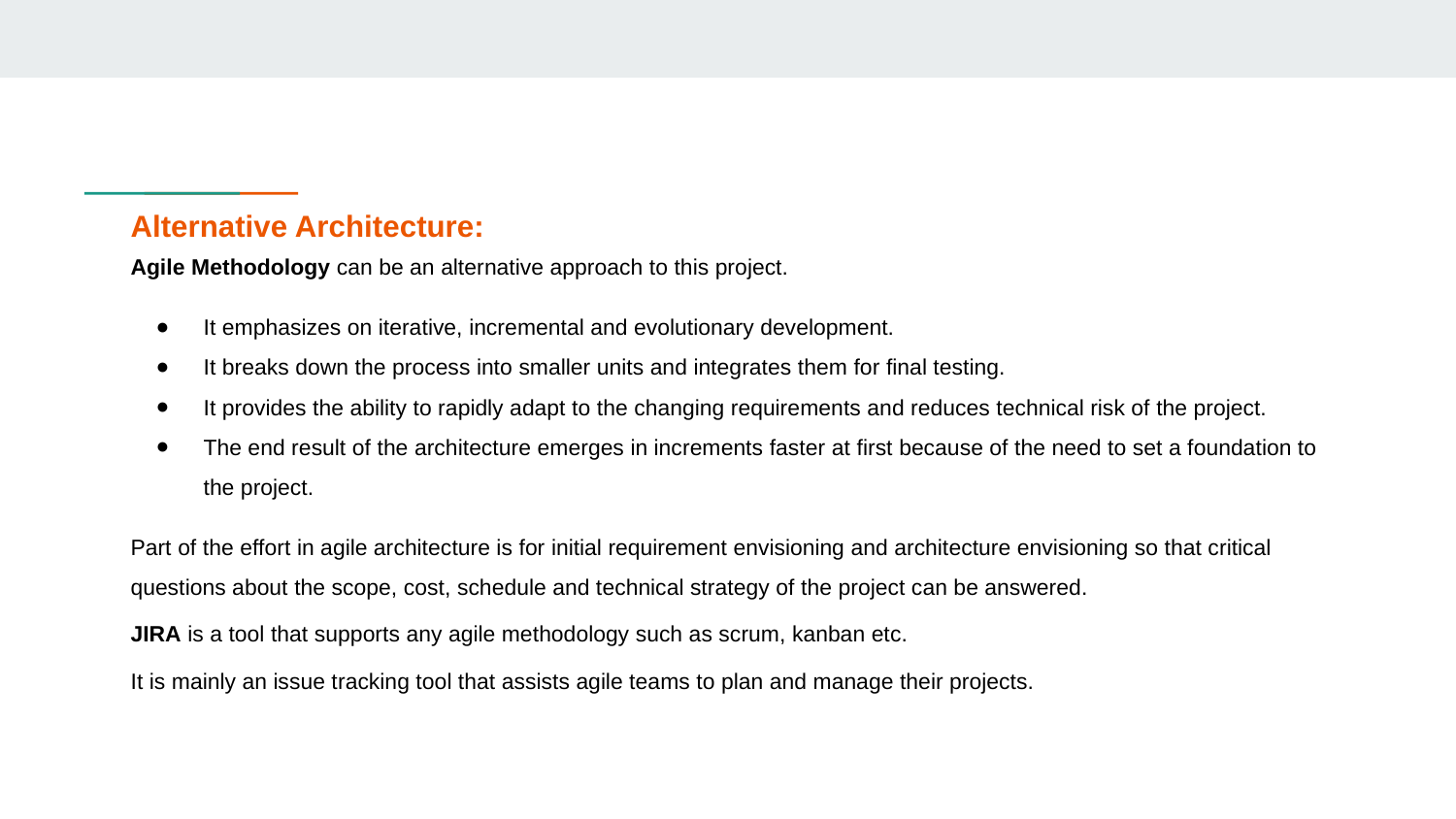

# Alternative Architecture:
Agile Methodology can be an alternative approach to this project.
It emphasizes on iterative, incremental and evolutionary development.
It breaks down the process into smaller units and integrates them for final testing.
It provides the ability to rapidly adapt to the changing requirements and reduces technical risk of the project.
The end result of the architecture emerges in increments faster at first because of the need to set a foundation to the project.
Part of the effort in agile architecture is for initial requirement envisioning and architecture envisioning so that critical questions about the scope, cost, schedule and technical strategy of the project can be answered.
JIRA is a tool that supports any agile methodology such as scrum, kanban etc.
It is mainly an issue tracking tool that assists agile teams to plan and manage their projects.